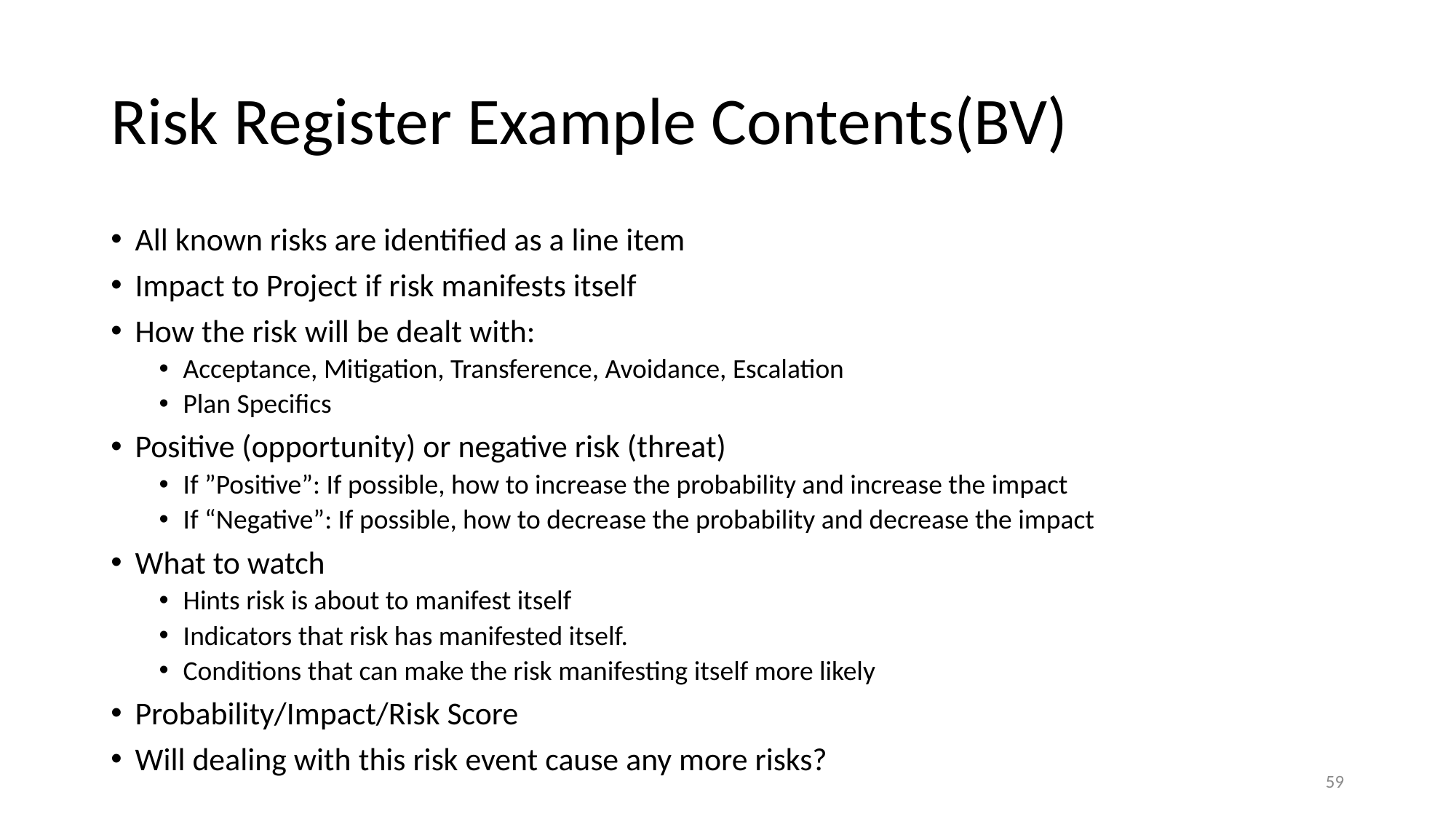

# Risk Register Example Contents(BV)
All known risks are identified as a line item
Impact to Project if risk manifests itself
How the risk will be dealt with:
Acceptance, Mitigation, Transference, Avoidance, Escalation
Plan Specifics
Positive (opportunity) or negative risk (threat)
If ”Positive”: If possible, how to increase the probability and increase the impact
If “Negative”: If possible, how to decrease the probability and decrease the impact
What to watch
Hints risk is about to manifest itself
Indicators that risk has manifested itself.
Conditions that can make the risk manifesting itself more likely
Probability/Impact/Risk Score
Will dealing with this risk event cause any more risks?
59